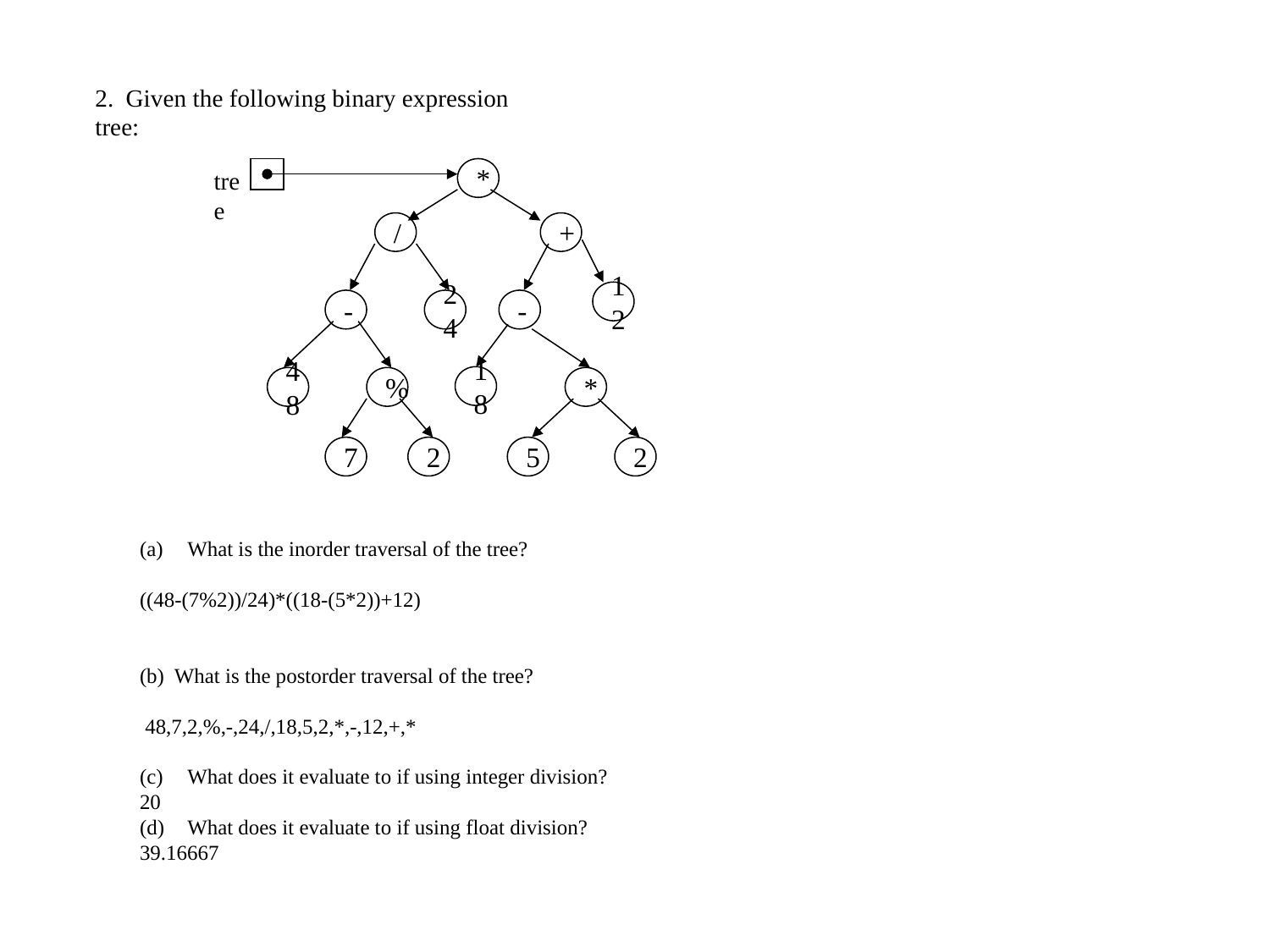

2.  Given the following binary expression tree:
tree

*
/
+
12
-
24
-
18
48
%
*
7
2
5
2
What is the inorder traversal of the tree?

((48-(7%2))/24)*((18-(5*2))+12)

(b)  What is the postorder traversal of the tree?

 48,7,2,%,-,24,/,18,5,2,*,-,12,+,*

What does it evaluate to if using integer division?
20
   What does it evaluate to if using float division?
39.16667